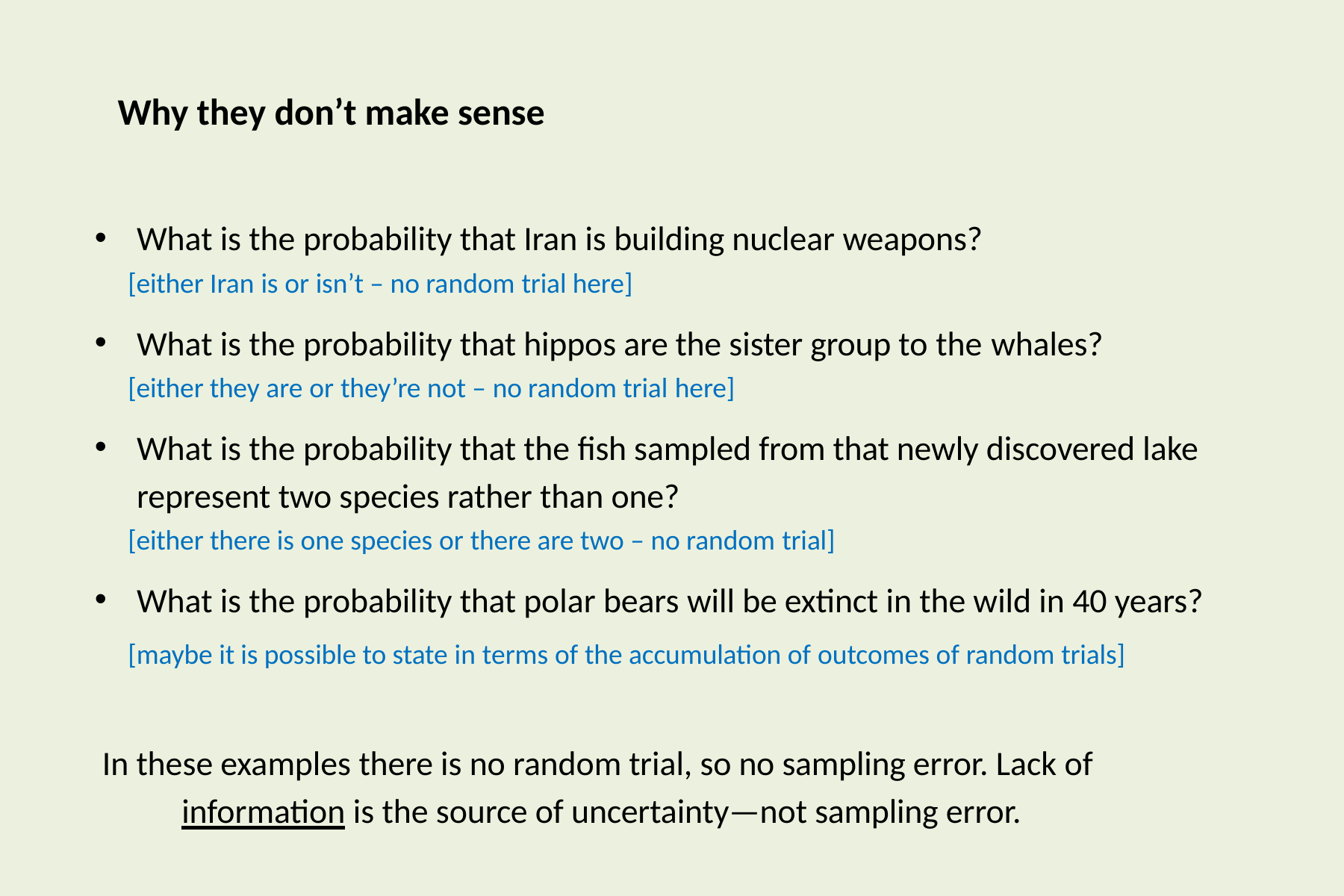

# Why they don’t make sense
What is the probability that Iran is building nuclear weapons?
[either Iran is or isn’t – no random trial here]
What is the probability that hippos are the sister group to the whales?
[either they are or they’re not – no random trial here]
What is the probability that the fish sampled from that newly discovered lake  represent two species rather than one?
[either there is one species or there are two – no random trial]
What is the probability that polar bears will be extinct in the wild in 40 years?
[maybe it is possible to state in terms of the accumulation of outcomes of random trials]

In these examples there is no random trial, so no sampling error. Lack of  information is the source of uncertainty—not sampling error.